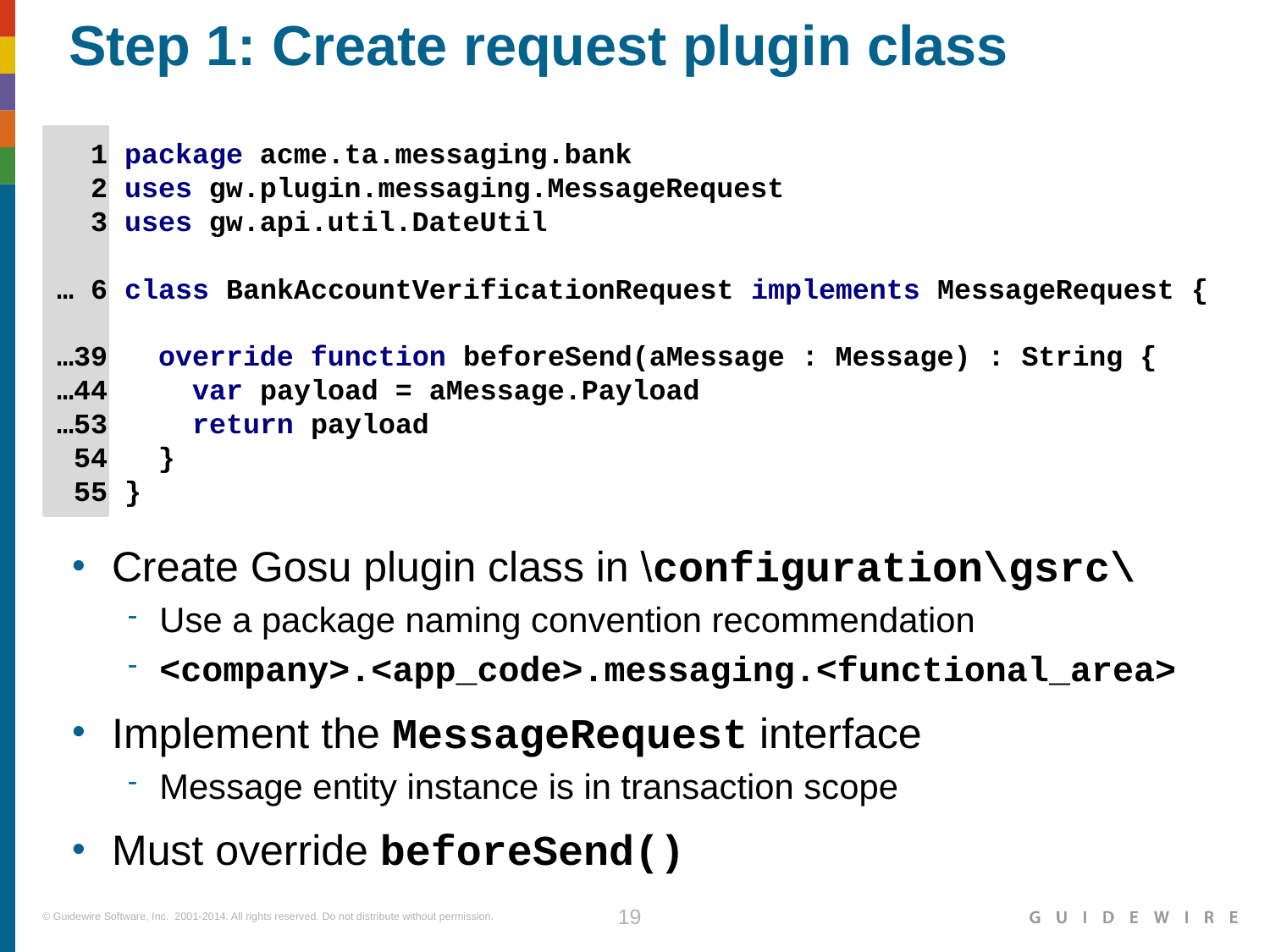

# Step 1: Create request plugin class
  1 package acme.ta.messaging.bank
  2 uses gw.plugin.messaging.MessageRequest
  3 uses gw.api.util.DateUtil

… 6 class BankAccountVerificationRequest implements MessageRequest {

…39   override function beforeSend(aMessage : Message) : String {
…44     var payload = aMessage.Payload
…53     return payload
 54   }
 55 }

Create Gosu plugin class in \configuration\gsrc\
Use a package naming convention recommendation
<company>.<app_code>.messaging.<functional_area>
Implement the MessageRequest interface
Message entity instance is in transaction scope
Must override beforeSend()